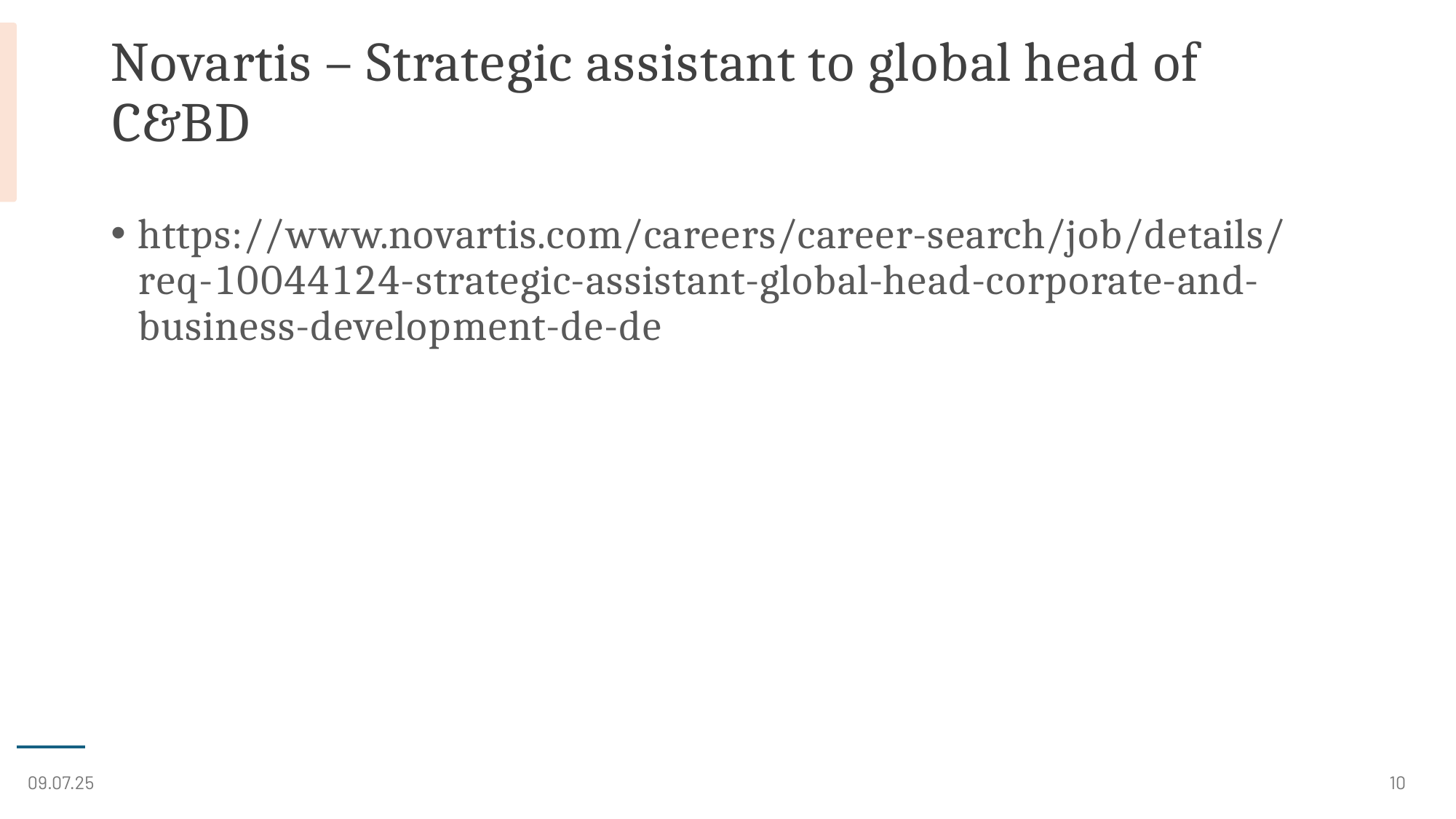

# Novartis – Strategic assistant to global head of C&BD

https://www.novartis.com/careers/career-search/job/details/req-10044124-strategic-assistant-global-head-corporate-and-business-development-de-de
09.07.25

10